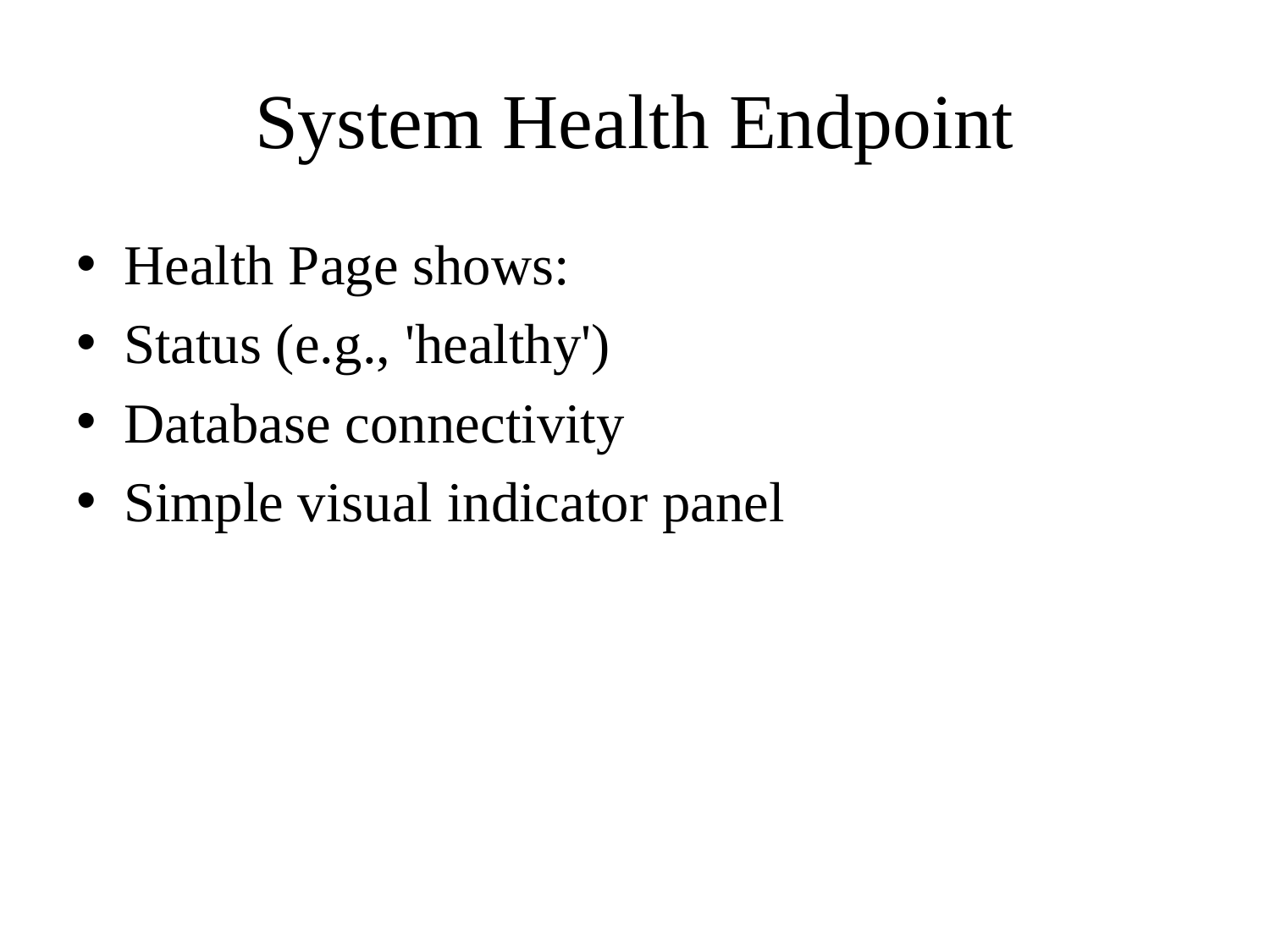

# System Health Endpoint
Health Page shows:
Status (e.g., 'healthy')
Database connectivity
Simple visual indicator panel